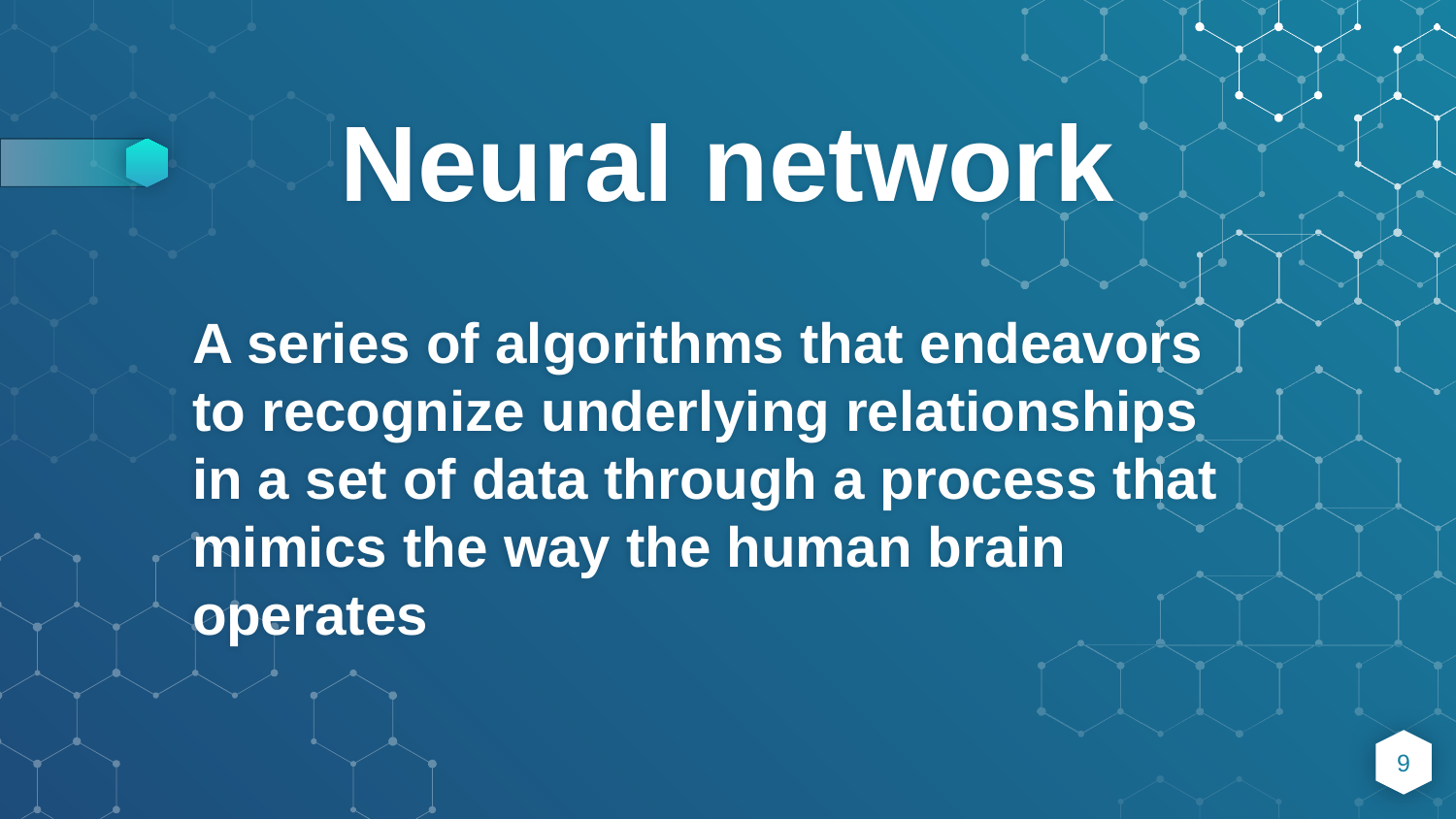

# Neural network
A series of algorithms that endeavors to recognize underlying relationships in a set of data through a process that mimics the way the human brain operates
9